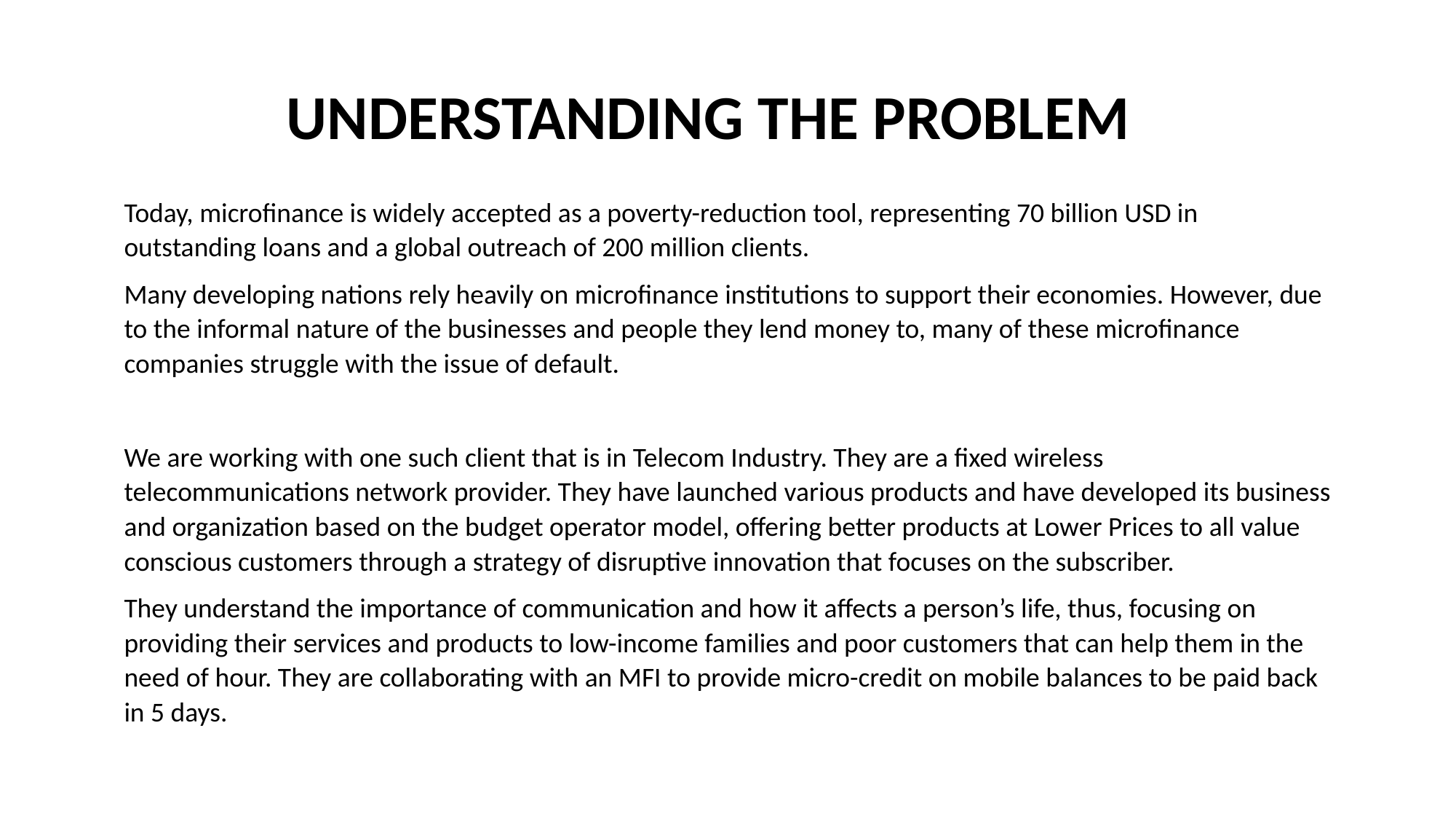

Understanding the Problem
Today, microfinance is widely accepted as a poverty-reduction tool, representing 70 billion USD in outstanding loans and a global outreach of 200 million clients.
Many developing nations rely heavily on microfinance institutions to support their economies. However, due to the informal nature of the businesses and people they lend money to, many of these microfinance companies struggle with the issue of default.

We are working with one such client that is in Telecom Industry. They are a fixed wireless telecommunications network provider. They have launched various products and have developed its business and organization based on the budget operator model, offering better products at Lower Prices to all value conscious customers through a strategy of disruptive innovation that focuses on the subscriber.
They understand the importance of communication and how it affects a person’s life, thus, focusing on providing their services and products to low-income families and poor customers that can help them in the need of hour. They are collaborating with an MFI to provide micro-credit on mobile balances to be paid back in 5 days.